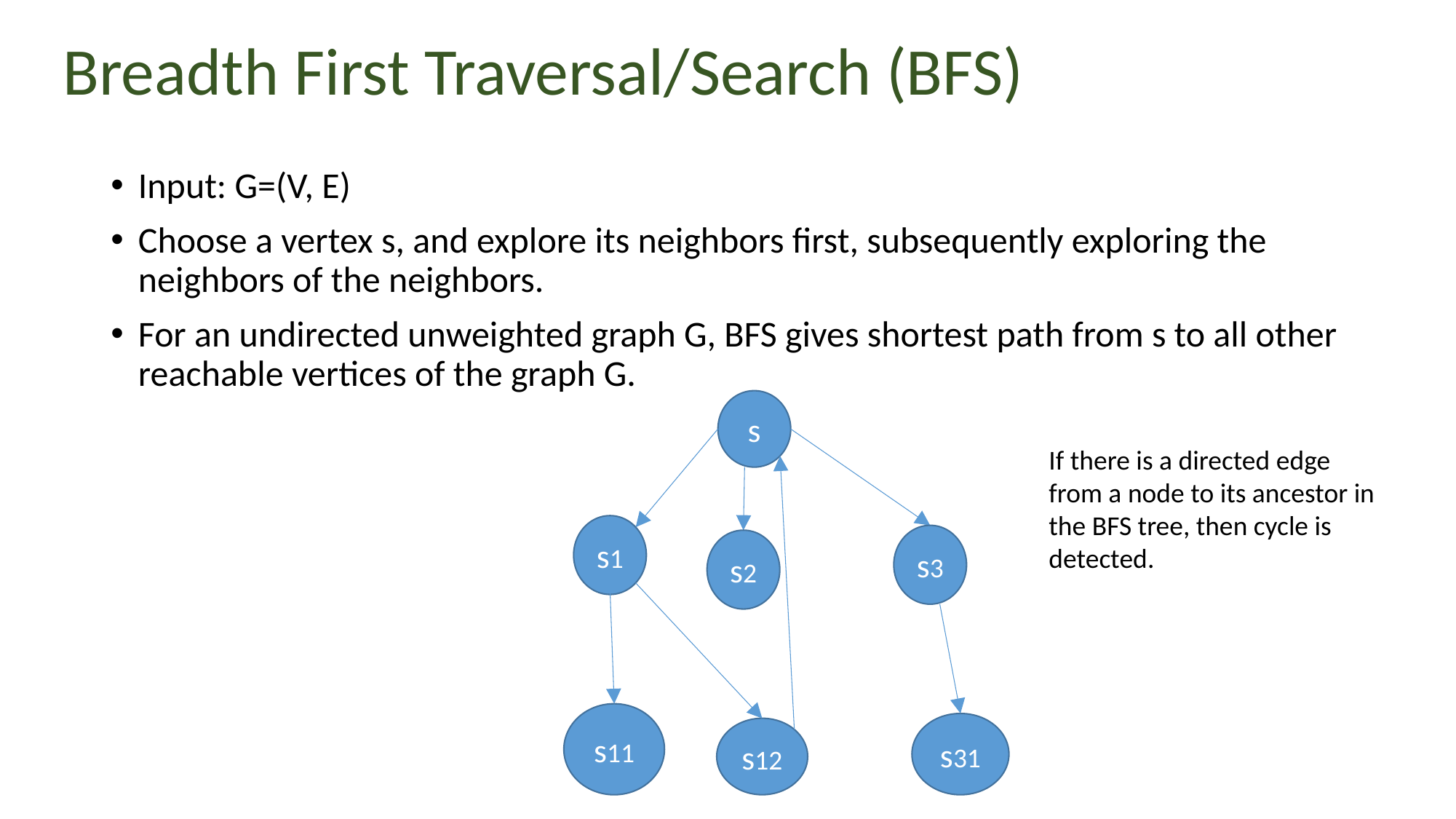

# Breadth First Traversal/Search (BFS)
Input: G=(V, E)
Choose a vertex s, and explore its neighbors first, subsequently exploring the neighbors of the neighbors.
For an undirected unweighted graph G, BFS gives shortest path from s to all other reachable vertices of the graph G.
s
If there is a directed edge from a node to its ancestor in the BFS tree, then cycle is detected.
s1
s3
s2
s11
s31
s12